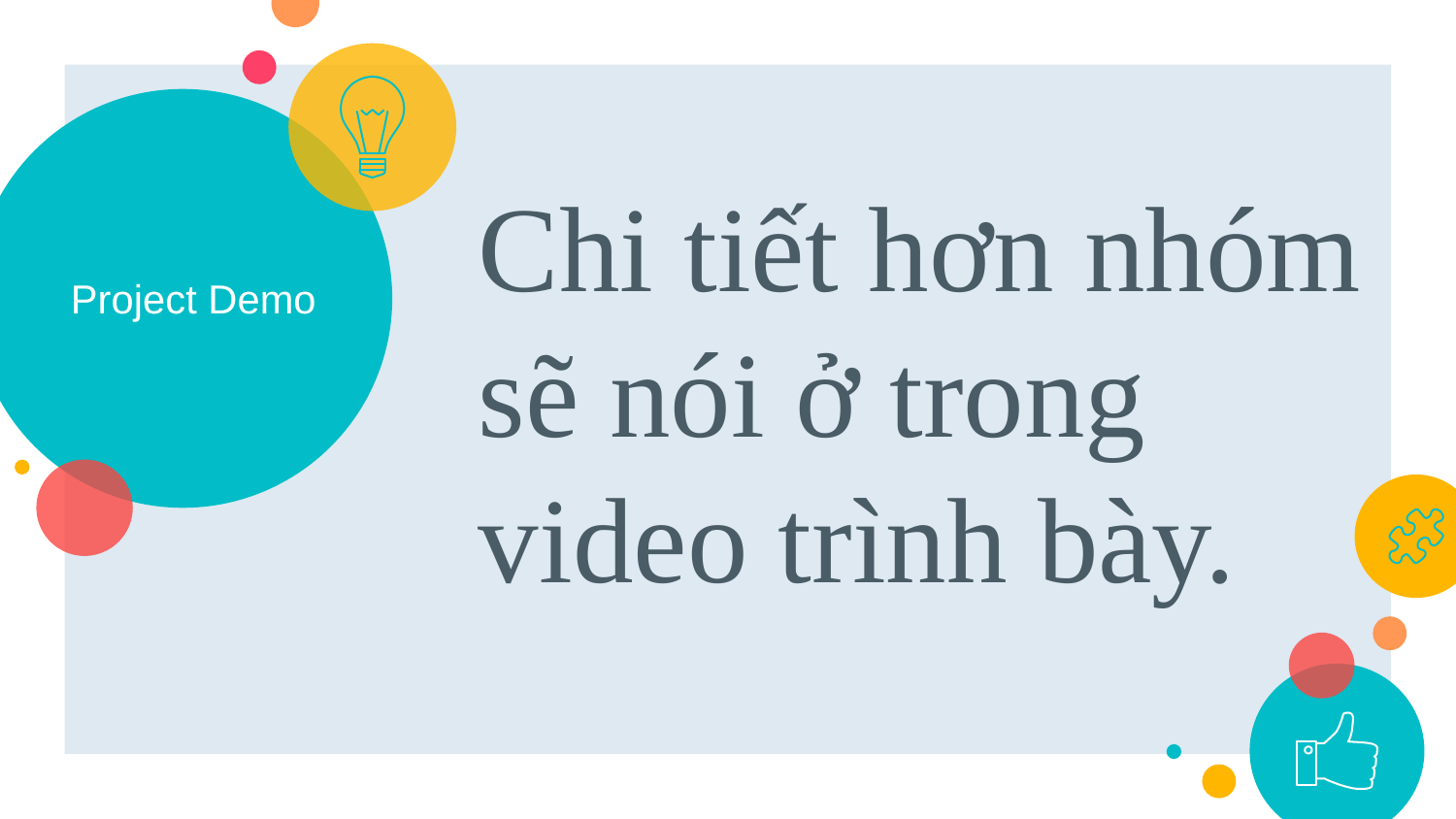

# Project Demo
Chi tiết hơn nhóm sẽ nói ở trong video trình bày.